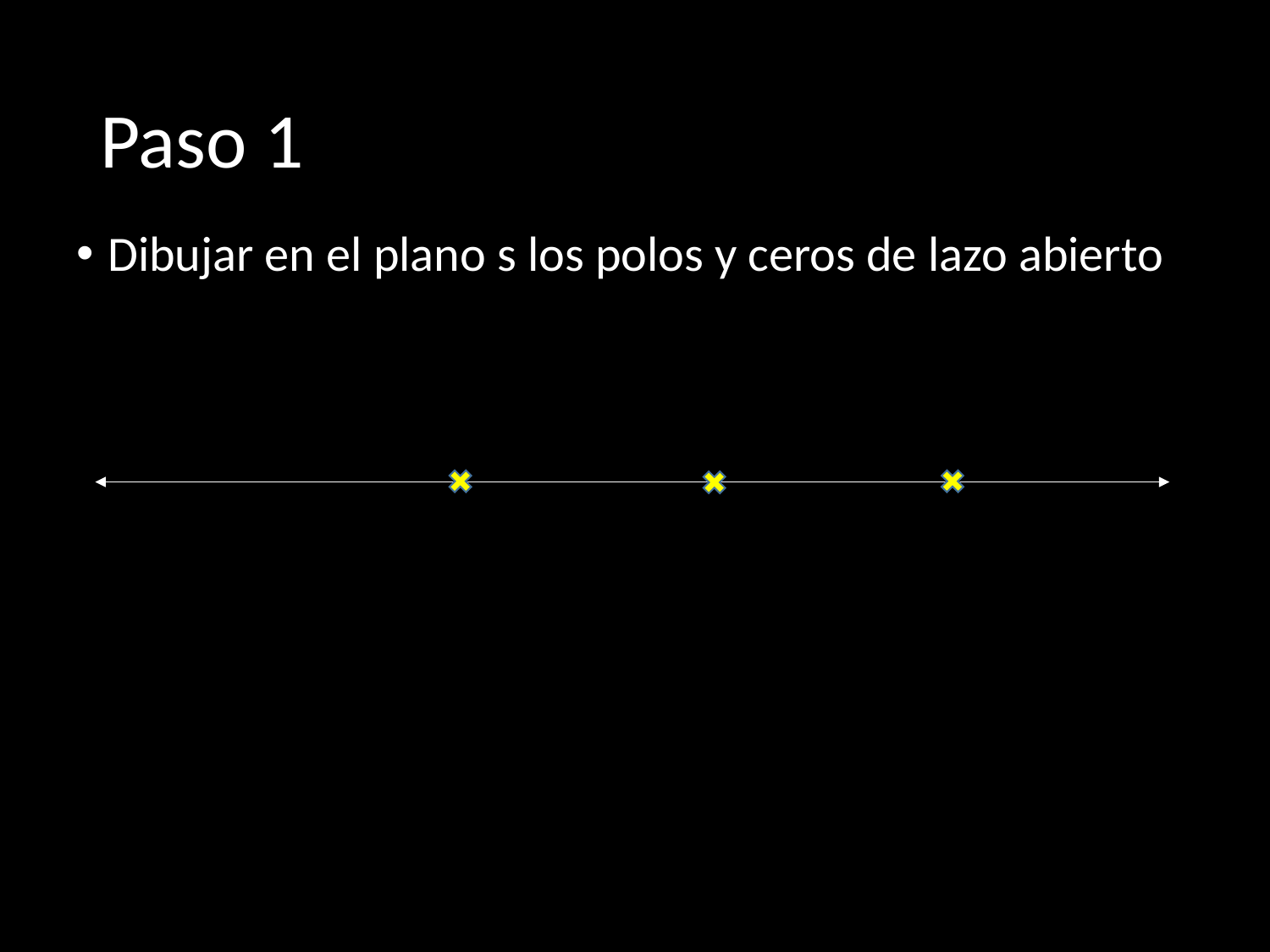

# Paso 1
Dibujar en el plano s los polos y ceros de lazo abierto